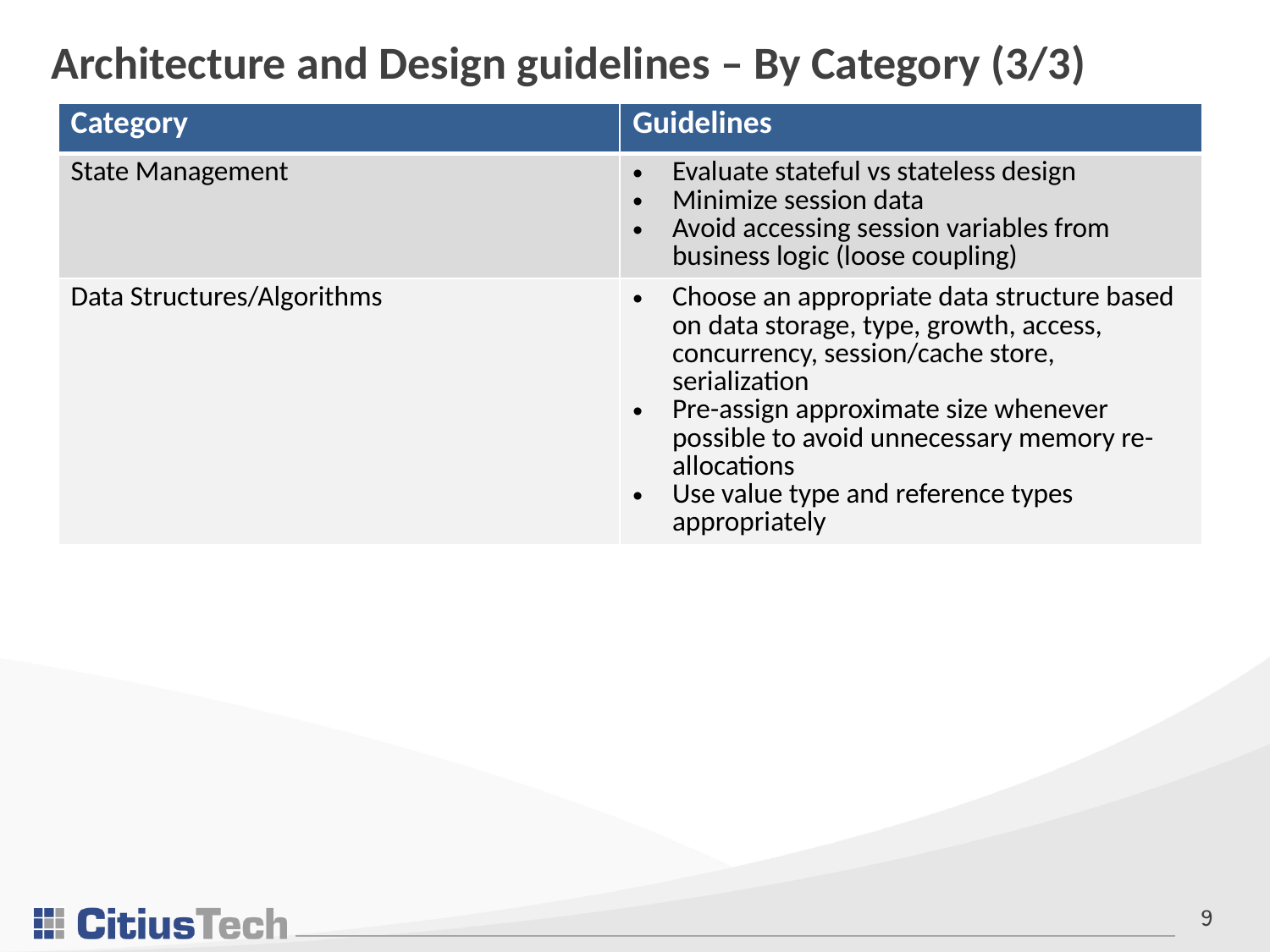

# Architecture and Design guidelines – By Category (3/3)
| Category | Guidelines |
| --- | --- |
| State Management | Evaluate stateful vs stateless design Minimize session data Avoid accessing session variables from business logic (loose coupling) |
| Data Structures/Algorithms | Choose an appropriate data structure based on data storage, type, growth, access, concurrency, session/cache store, serialization Pre-assign approximate size whenever possible to avoid unnecessary memory re-allocations Use value type and reference types appropriately |